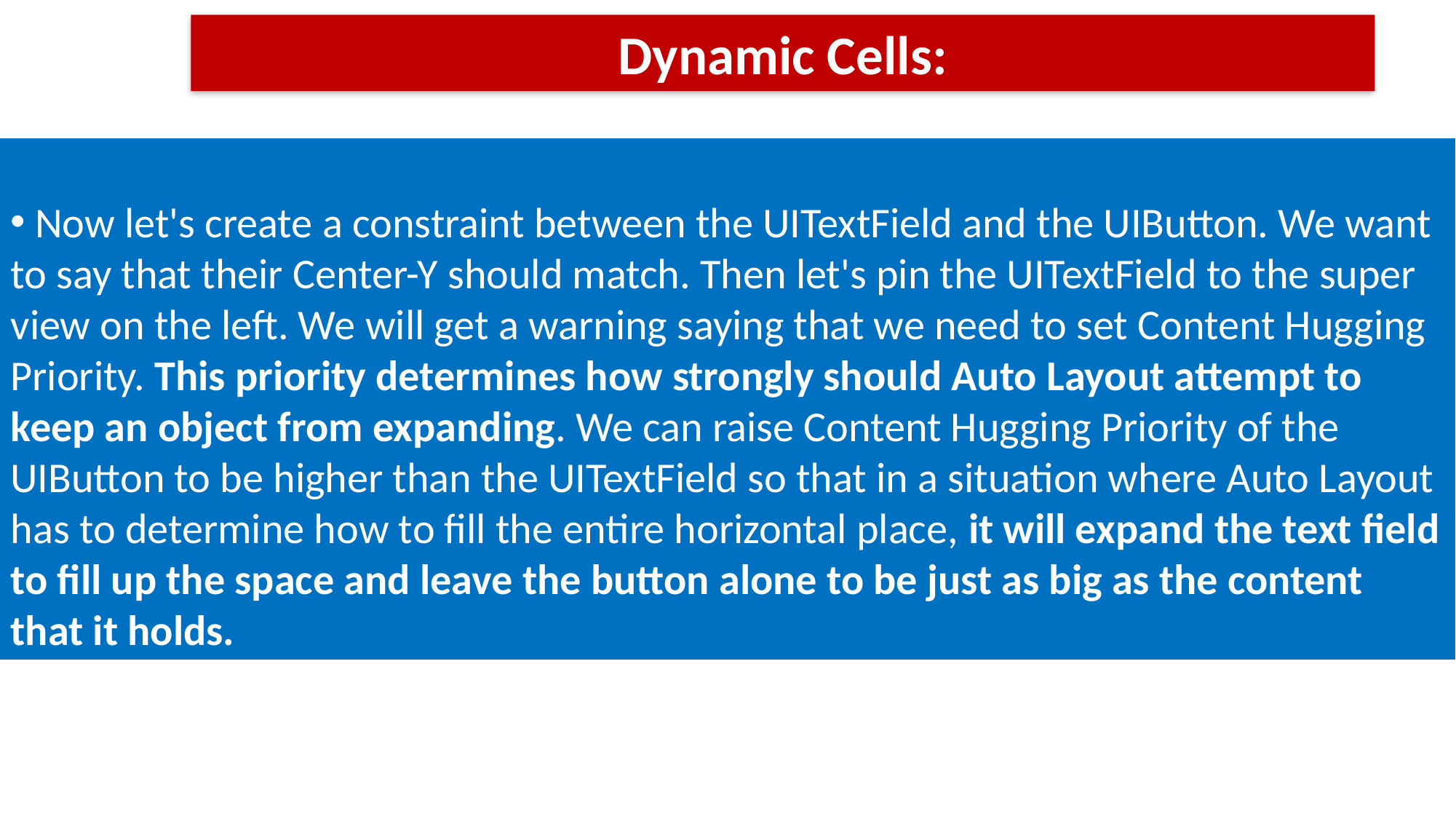

Dynamic Cells:

 Now let's create a constraint between the UITextField and the UIButton. We want to say that their Center-Y should match. Then let's pin the UITextField to the super view on the left. We will get a warning saying that we need to set Content Hugging Priority. This priority determines how strongly should Auto Layout attempt to keep an object from expanding. We can raise Content Hugging Priority of the UIButton to be higher than the UITextField so that in a situation where Auto Layout has to determine how to fill the entire horizontal place, it will expand the text field to fill up the space and leave the button alone to be just as big as the content that it holds.